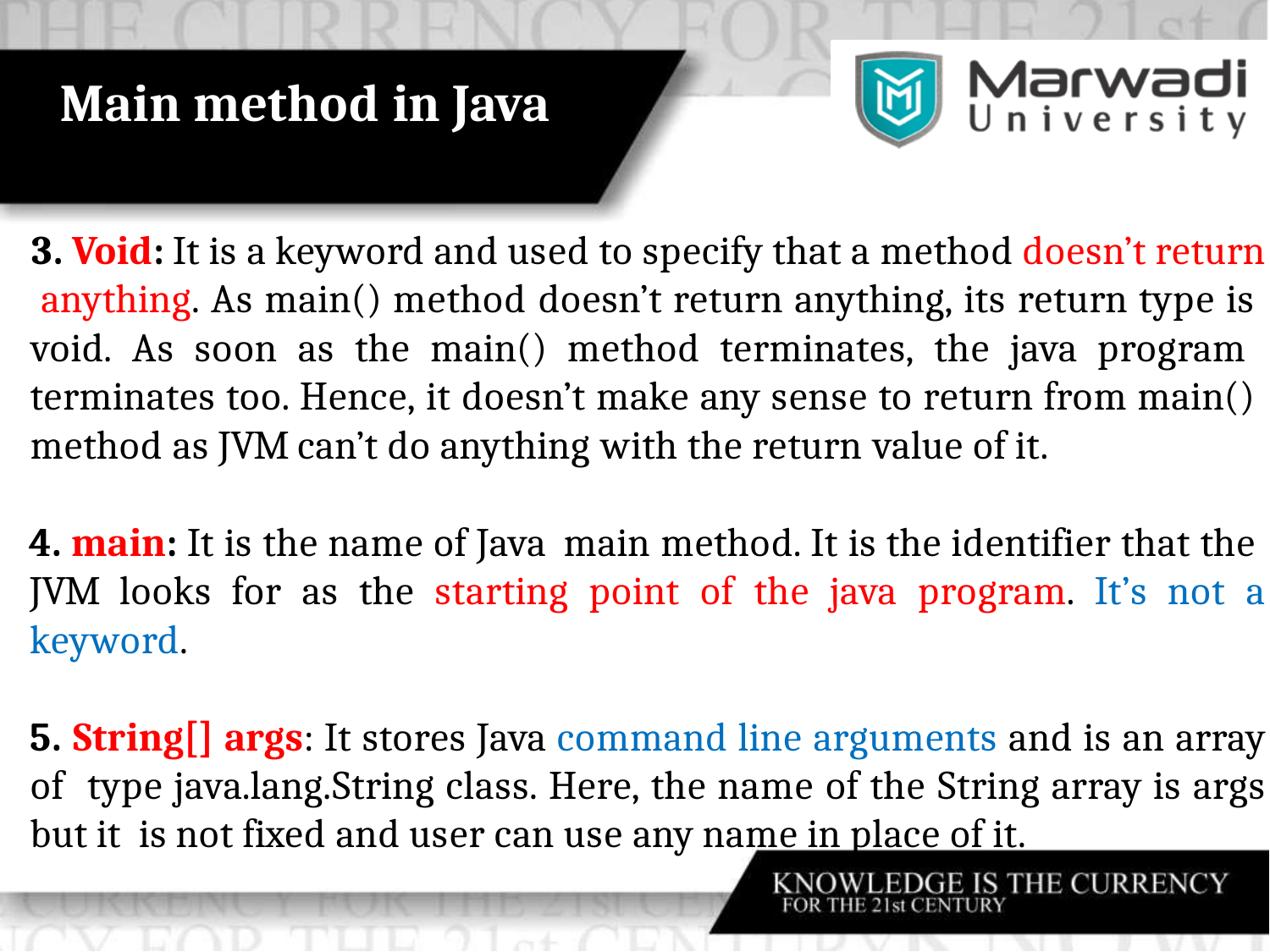

# Main method in Java
3. Void: It is a keyword and used to specify that a method doesn’t return  anything. As main() method doesn’t return anything, its return type is  void. As soon as the main() method terminates, the java program  terminates too. Hence, it doesn’t make any sense to return from main()  method as JVM can’t do anything with the return value of it.

. main: It is the name of Java main method. It is the identifier that the  JVM looks for as the starting point of the java program. It’s not a keyword.

. String[] args: It stores Java command line arguments and is an array of  type java.lang.String class. Here, the name of the String array is args but it  is not fixed and user can use any name in place of it.